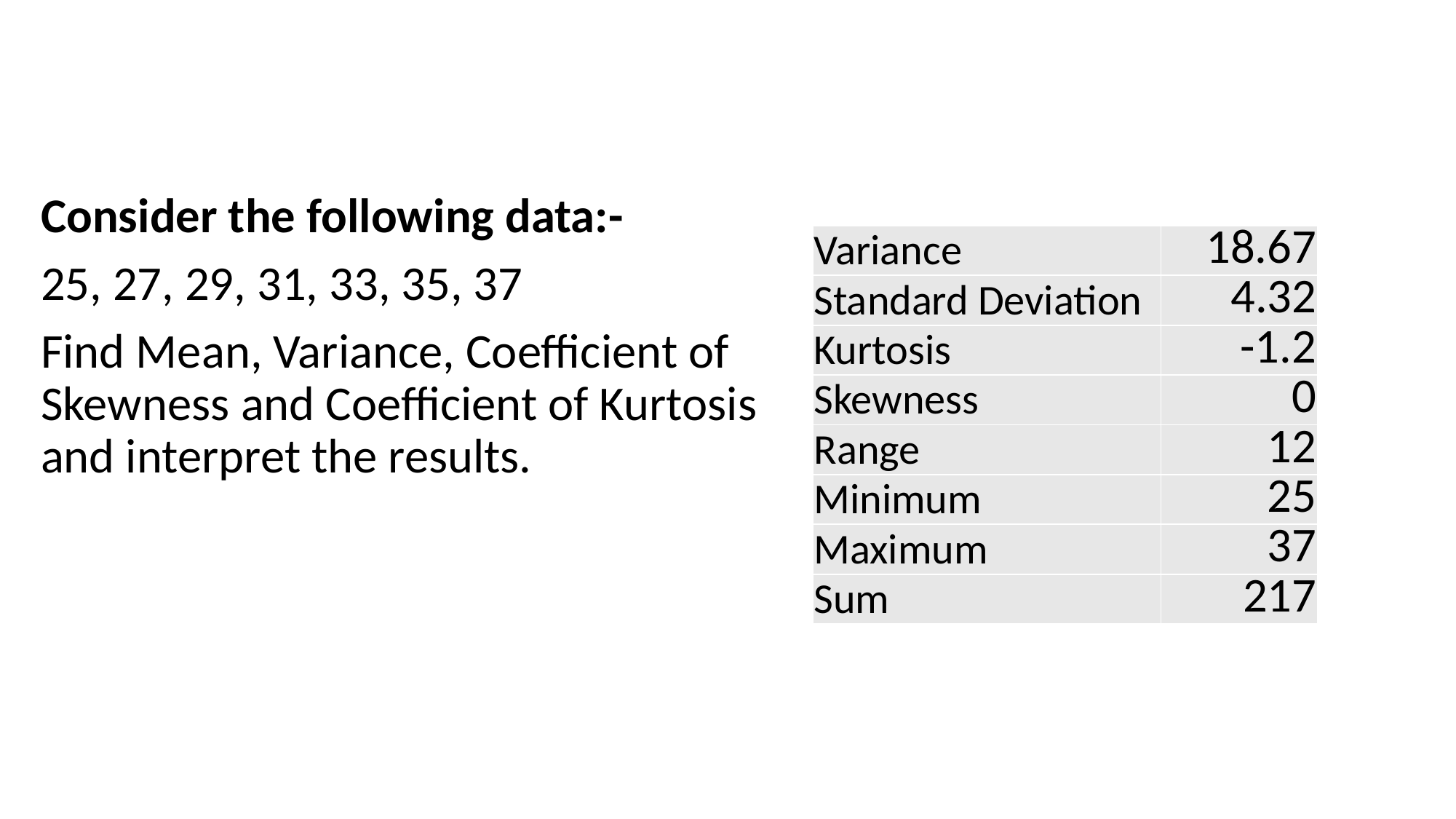

# Example
Consider the following data:-
25, 27, 29, 31, 33, 35, 37
Find Mean, Variance, Coefficient of Skewness and Coefficient of Kurtosis and interpret the results.

| Variance | 18.67 |
| --- | --- |
| Standard Deviation | 4.32 |
| Kurtosis | -1.2 |
| Skewness | 0 |
| Range | 12 |
| Minimum | 25 |
| Maximum | 37 |
| Sum | 217 |